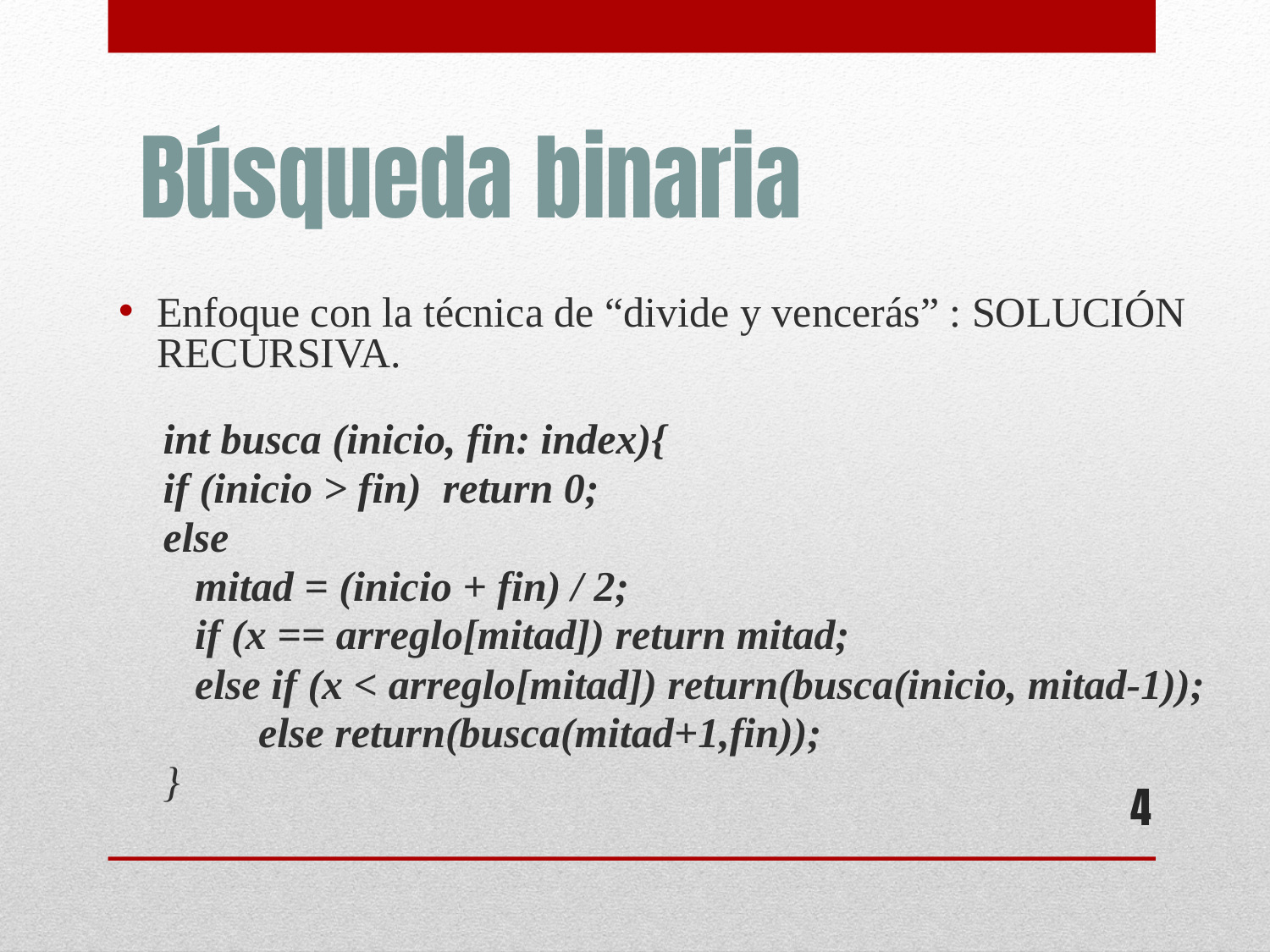

# Búsqueda binaria
Enfoque con la técnica de “divide y vencerás” : SOLUCIÓN RECURSIVA.

int busca (inicio, fin: index){
if (inicio > fin)  return 0;
else
   mitad = (inicio + fin) / 2;
   if (x == arreglo[mitad]) return mitad;
   else if (x < arreglo[mitad]) return(busca(inicio, mitad-1));
         else return(busca(mitad+1,fin));
}
4